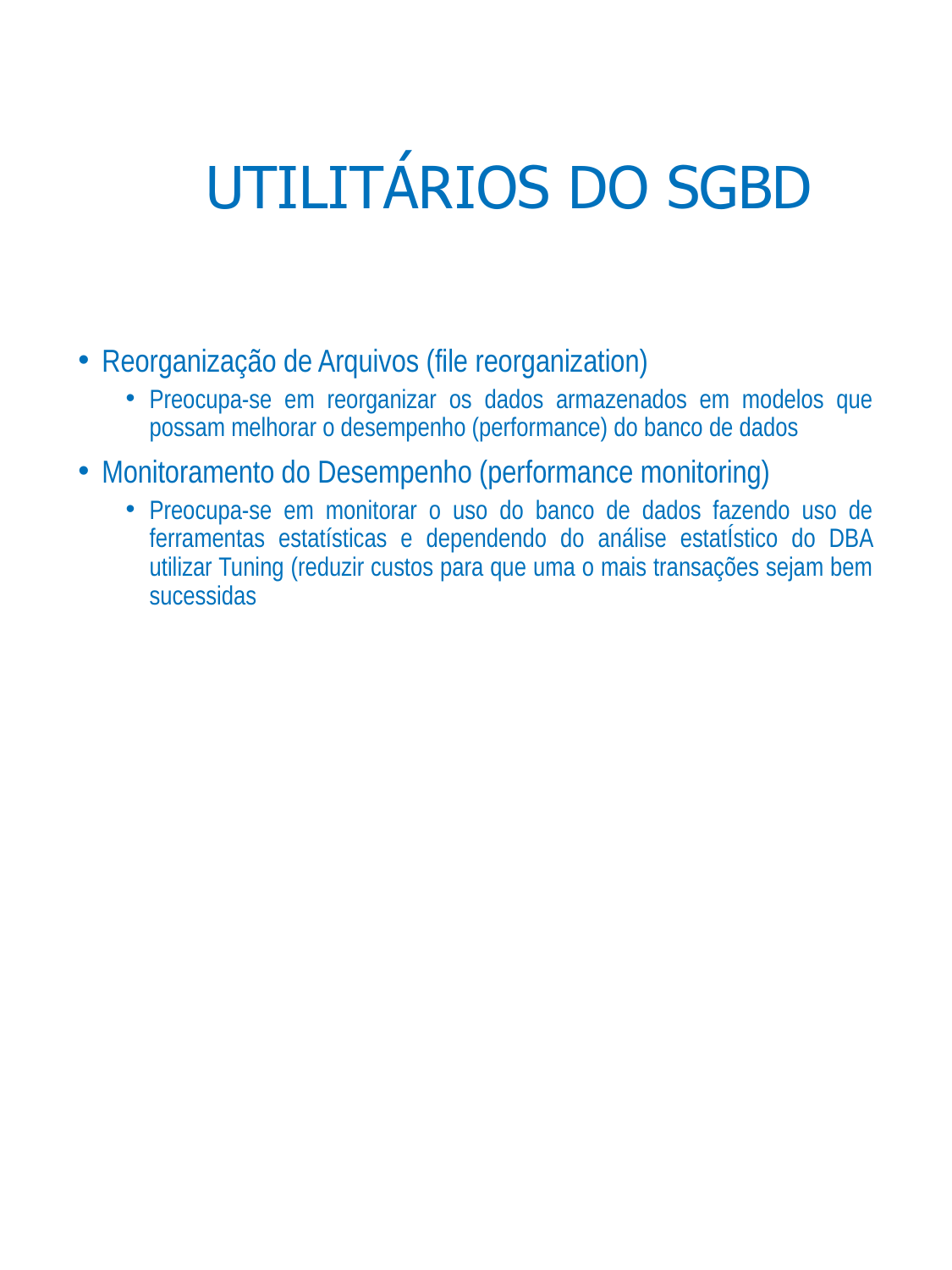

# UTILITÁRIOS DO SGBD
Reorganização de Arquivos (file reorganization)
Preocupa-se em reorganizar os dados armazenados em modelos que possam melhorar o desempenho (performance) do banco de dados
Monitoramento do Desempenho (performance monitoring)
Preocupa-se em monitorar o uso do banco de dados fazendo uso de ferramentas estatísticas e dependendo do análise estatÍstico do DBA utilizar Tuning (reduzir custos para que uma o mais transações sejam bem sucessidas